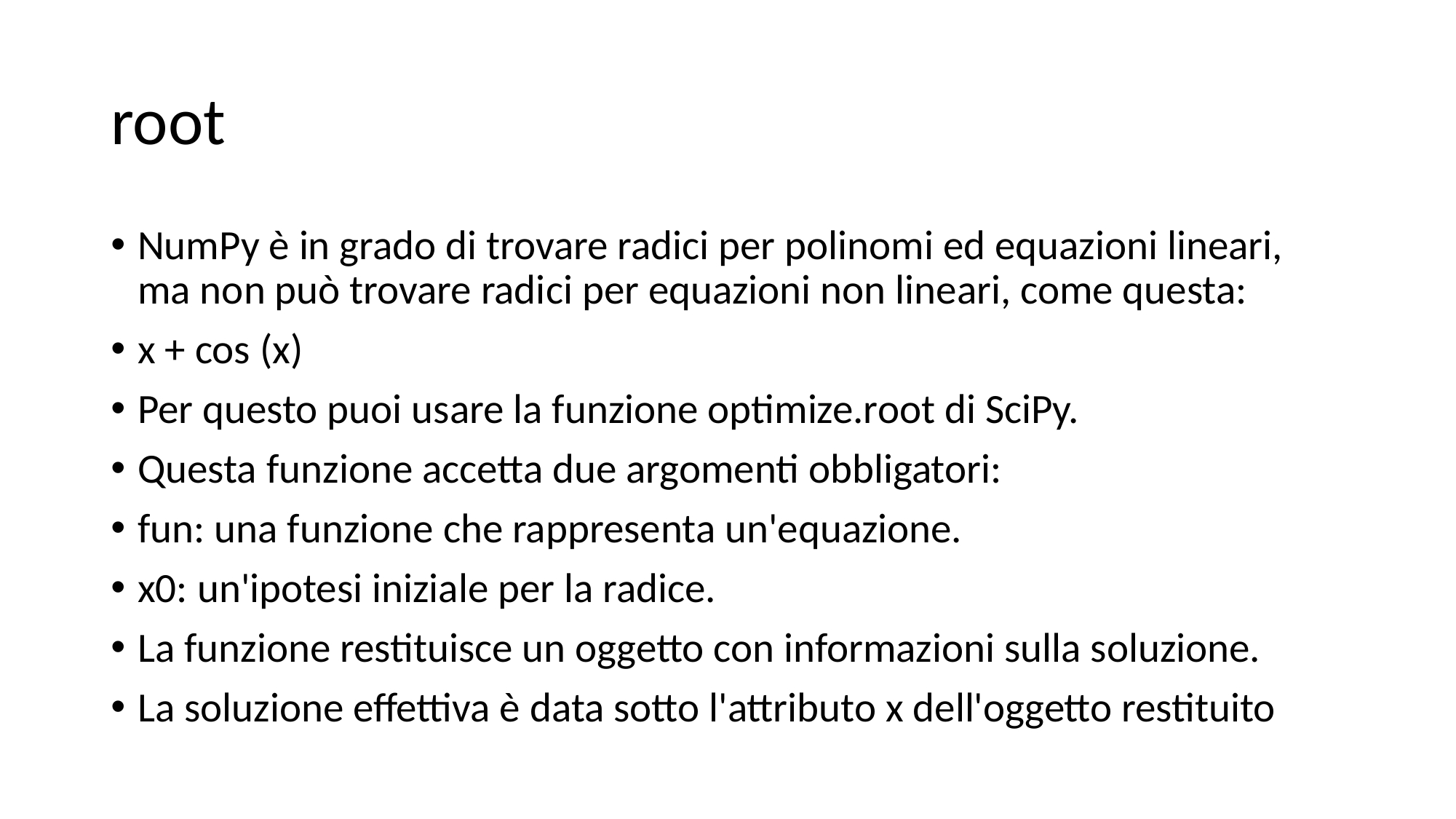

# root
NumPy è in grado di trovare radici per polinomi ed equazioni lineari, ma non può trovare radici per equazioni non lineari, come questa:
x + cos (x)
Per questo puoi usare la funzione optimize.root di SciPy.
Questa funzione accetta due argomenti obbligatori:
fun: una funzione che rappresenta un'equazione.
x0: un'ipotesi iniziale per la radice.
La funzione restituisce un oggetto con informazioni sulla soluzione.
La soluzione effettiva è data sotto l'attributo x dell'oggetto restituito